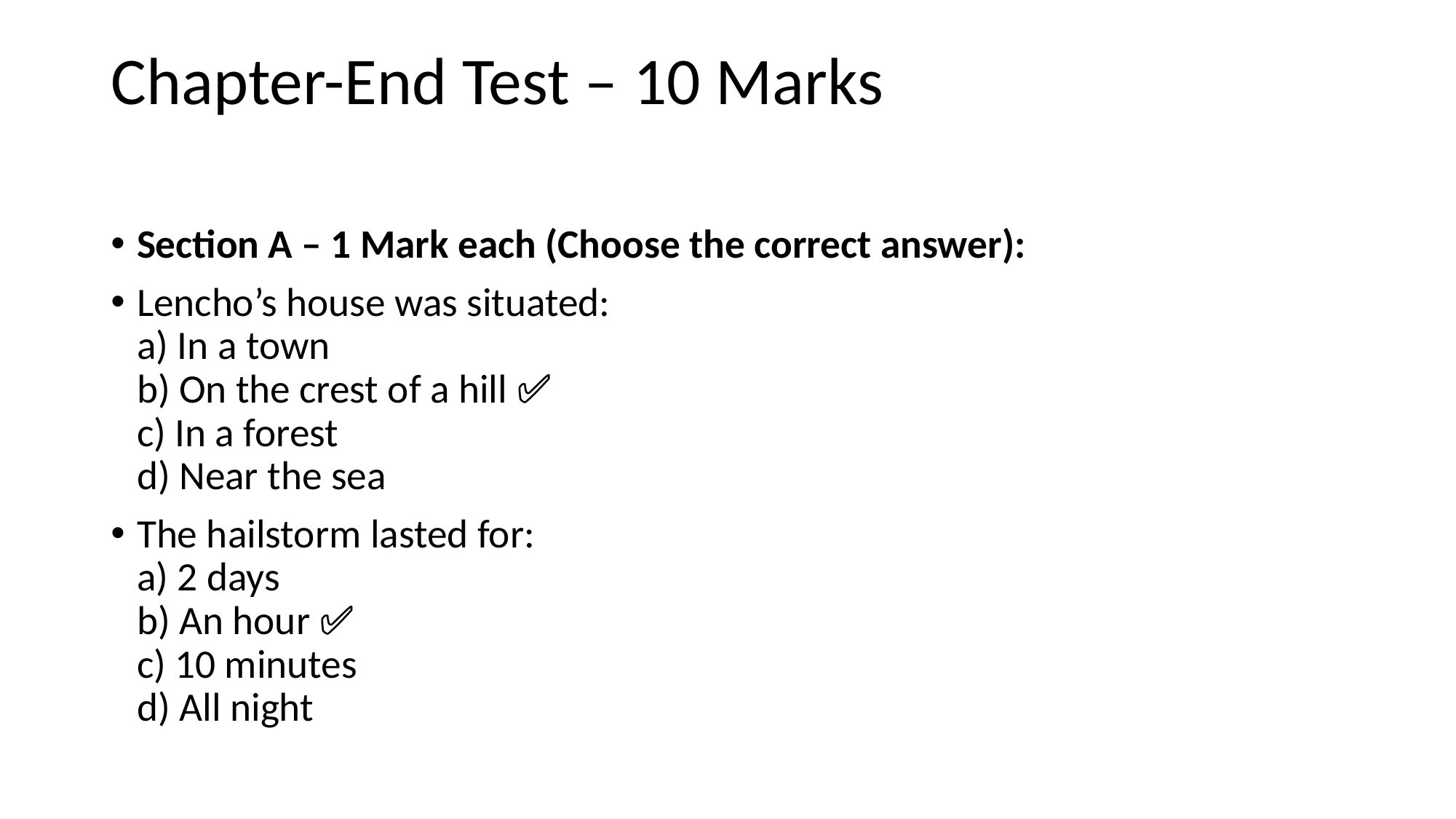

# Chapter-End Test – 10 Marks
Section A – 1 Mark each (Choose the correct answer):
Lencho’s house was situated:
a) In a town
b) On the crest of a hill ✅
c) In a forest
d) Near the sea
The hailstorm lasted for:
a) 2 days
b) An hour ✅
c) 10 minutes
d) All night